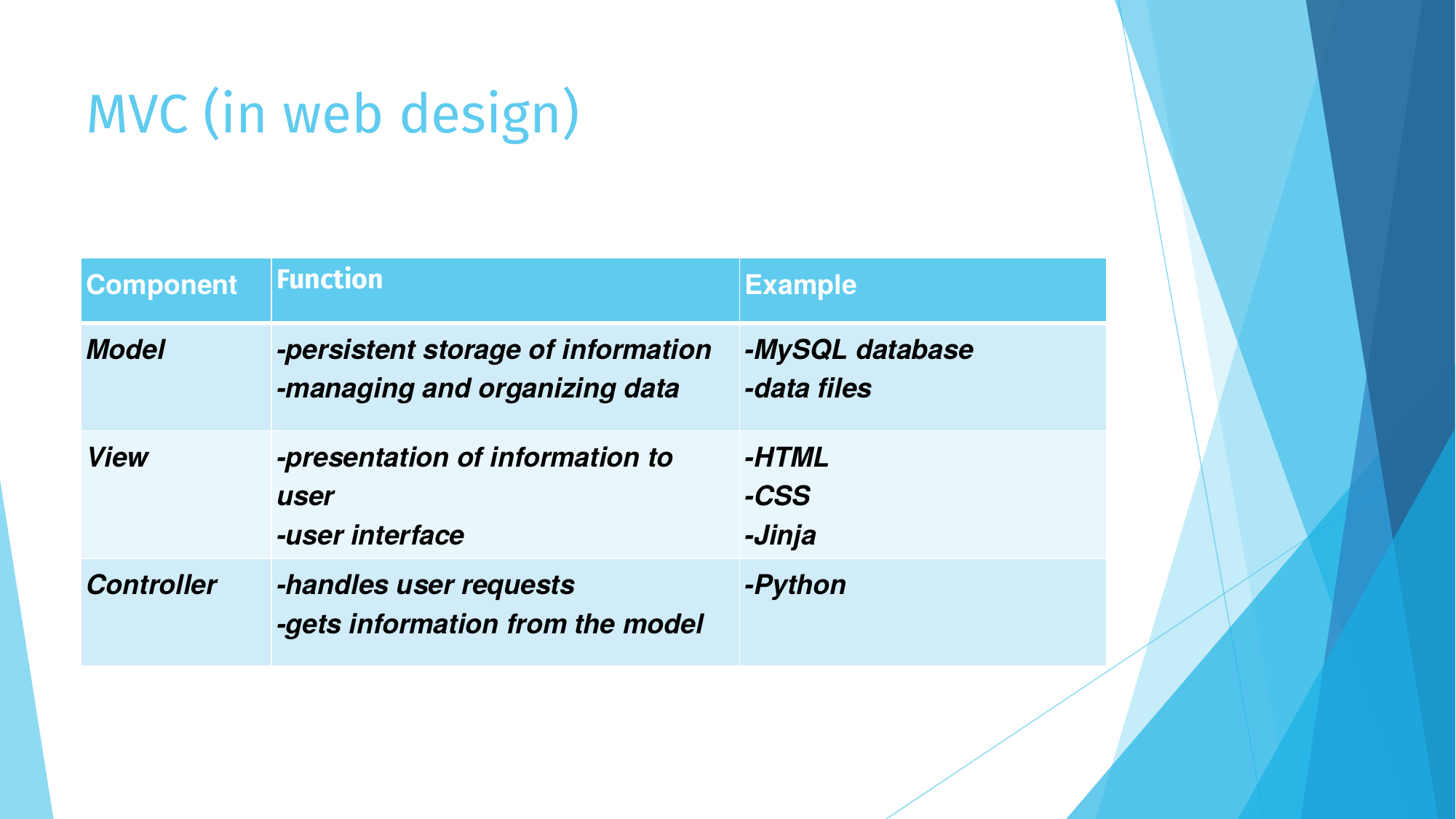

# MVC (in web design)
| Component | Function | Example |
| --- | --- | --- |
| Model | -persistent storage of information -managing and organizing data | -MySQL database -data files |
| View | -presentation of information to user -user interface | -HTML -CSS -Jinja |
| Controller | -handles user requests -gets information from the model | -Python |